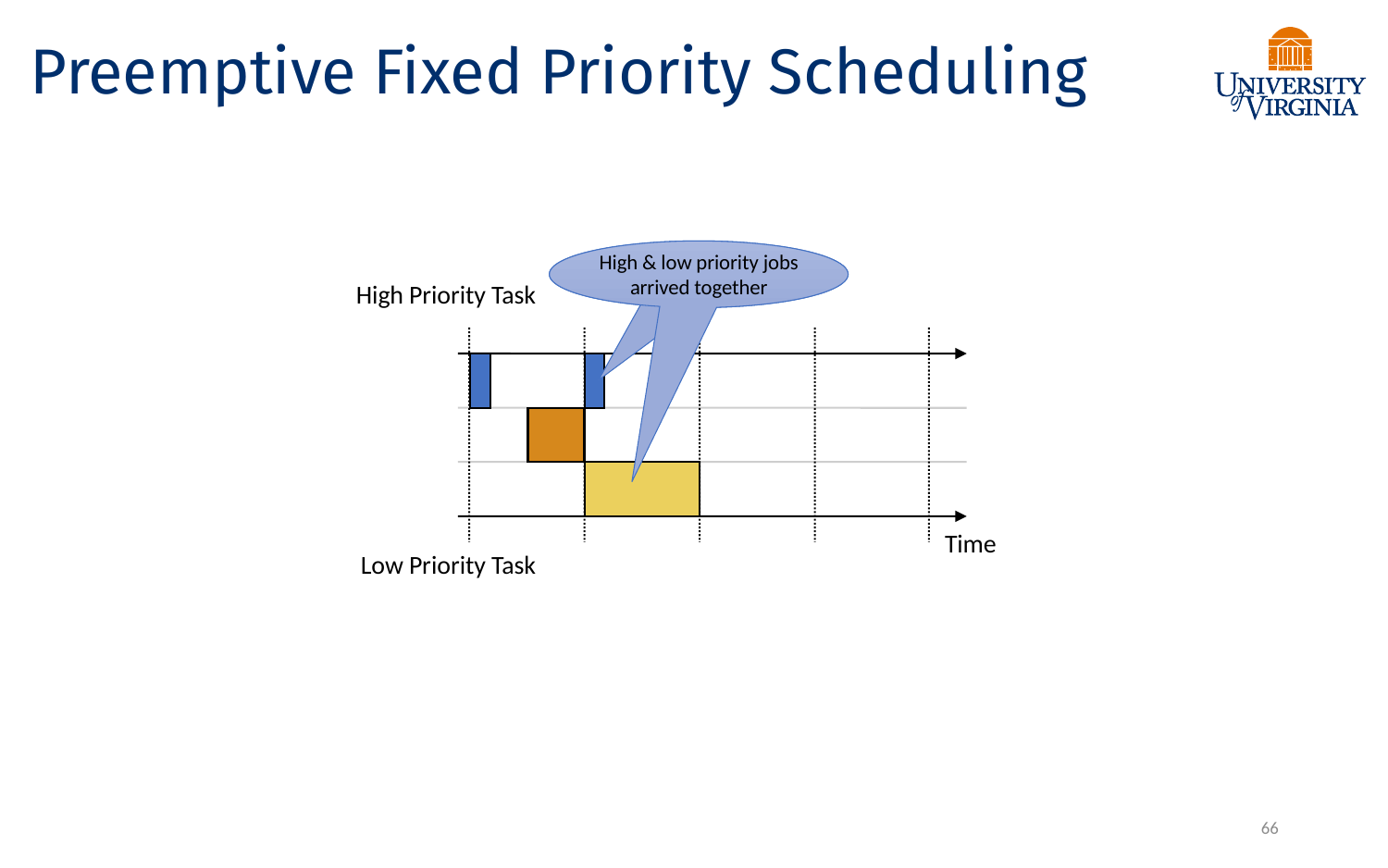

# Preemptive Fixed Priority Scheduling
High & low priority jobs arrived together
High & low priority jobs arrived together
High Priority Task

Time
Low Priority Task
66